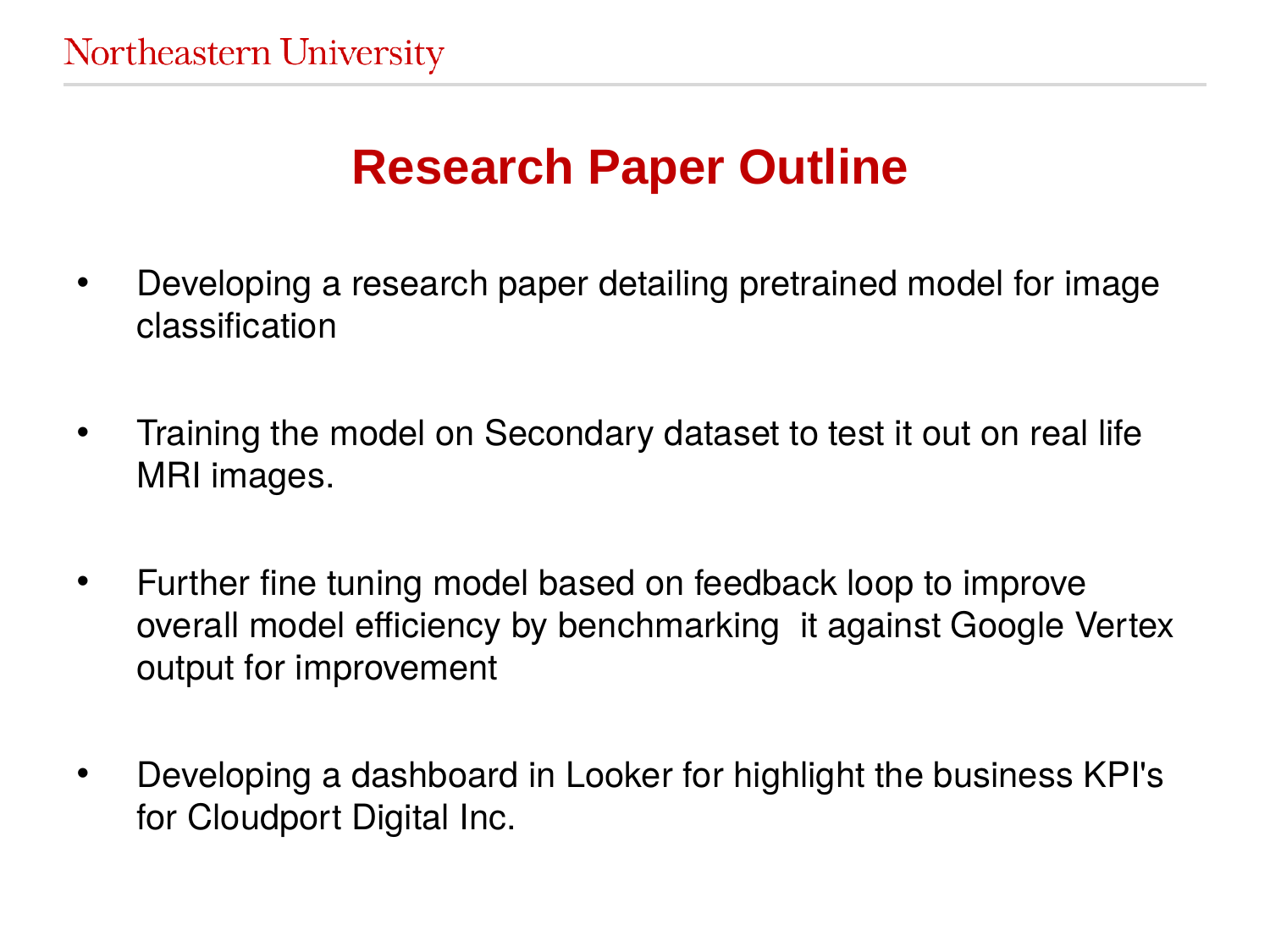

# Research Paper Outline

Developing a research paper detailing pretrained model for image classification

Training the model on Secondary dataset to test it out on real life MRI images.

Further fine tuning model based on feedback loop to improve overall model efficiency by benchmarking  it against Google Vertex output for improvement

Developing a dashboard in Looker for highlight the business KPI's for Cloudport Digital Inc.